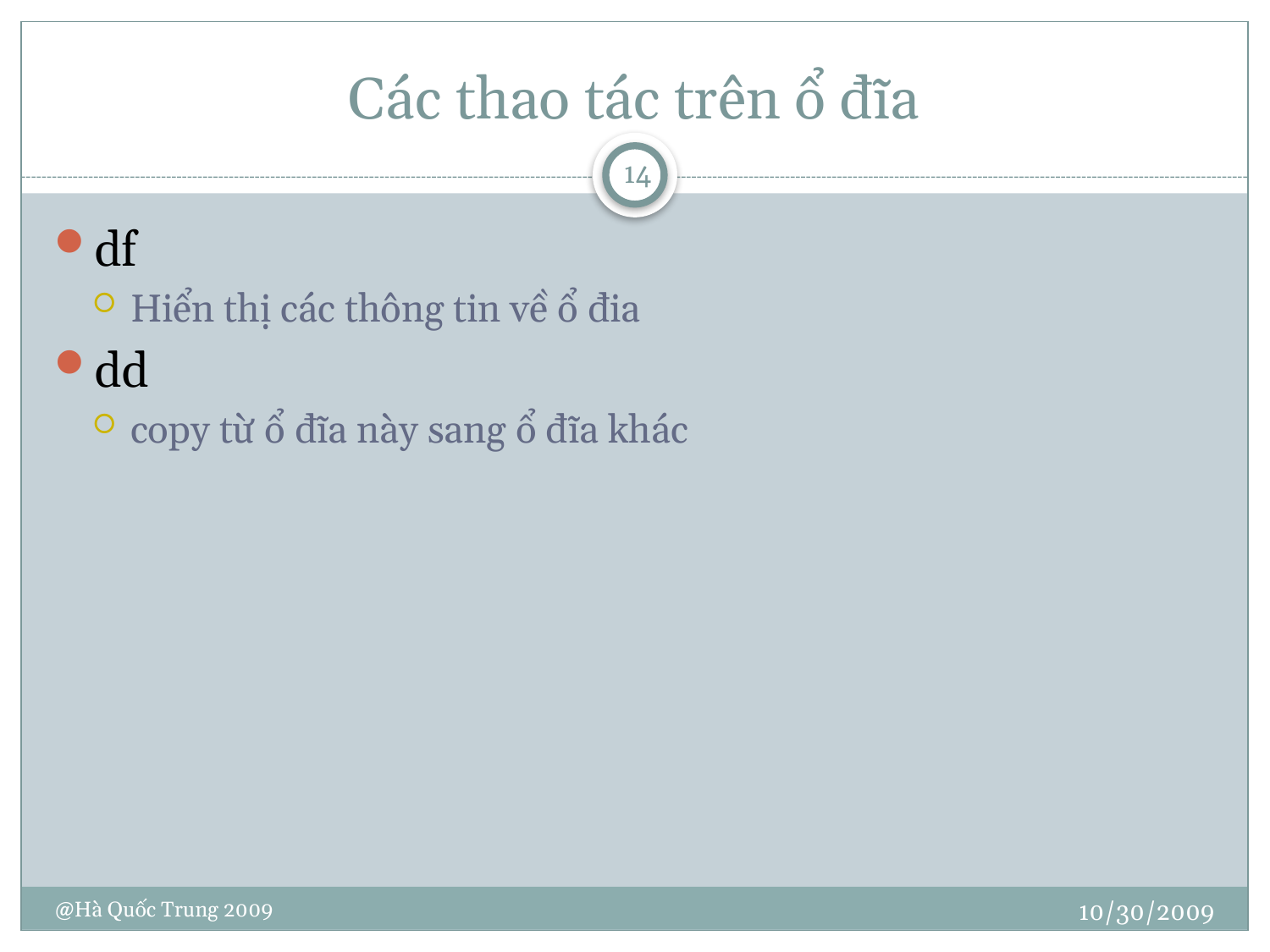

# Các thao tác trên ổ đĩa
14
df
Hiển thị các thông tin về ổ đia
dd
copy từ ổ đĩa này sang ổ đĩa khác
10/30/2009
@Hà Quốc Trung 2009